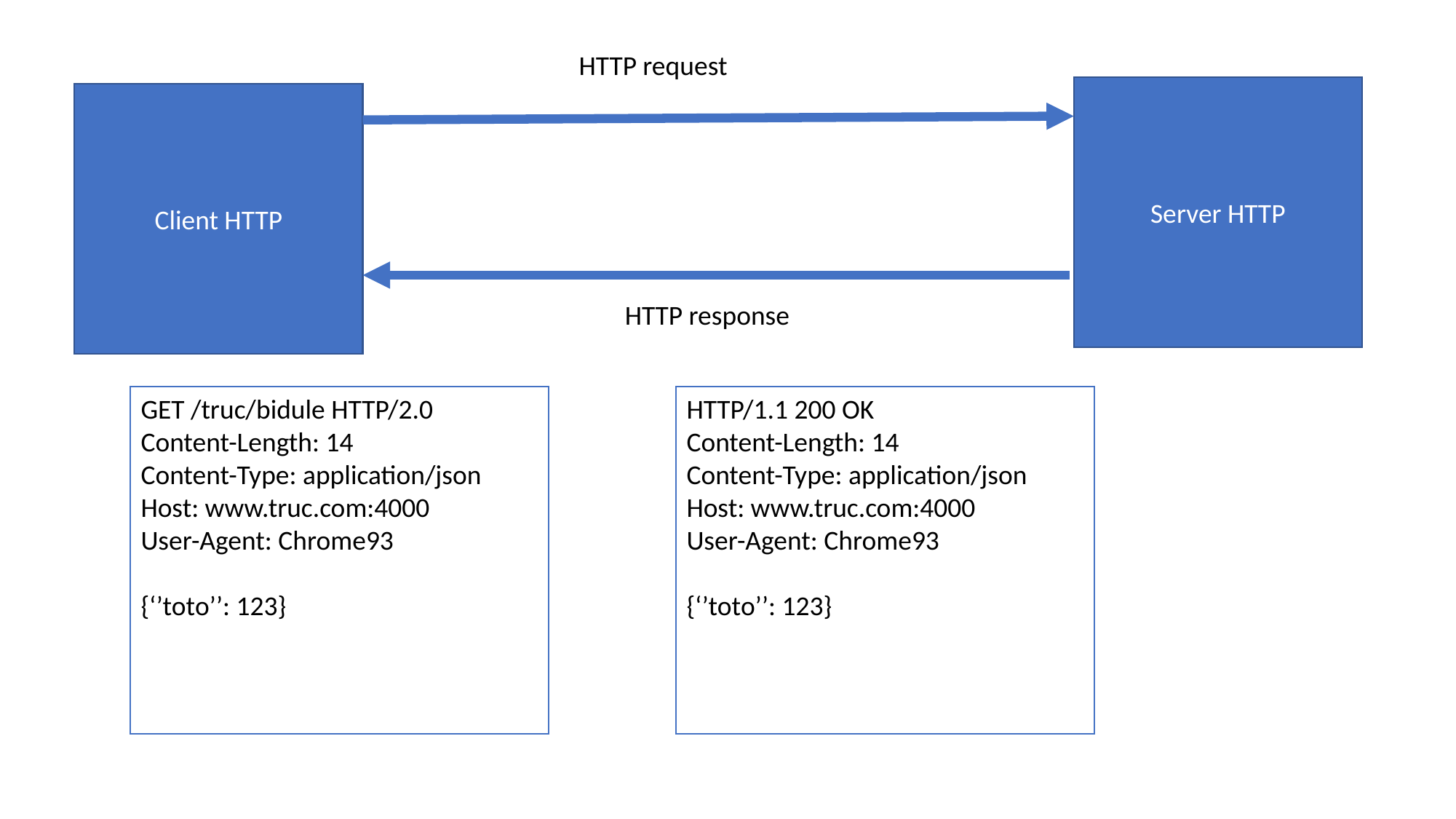

HTTP request
Server HTTP
Client HTTP
HTTP response
GET /truc/bidule HTTP/2.0
Content-Length: 14
Content-Type: application/json
Host: www.truc.com:4000
User-Agent: Chrome93

{‘’toto’’: 123}

HTTP/1.1 200 OK
Content-Length: 14
Content-Type: application/json
Host: www.truc.com:4000
User-Agent: Chrome93

{‘’toto’’: 123}